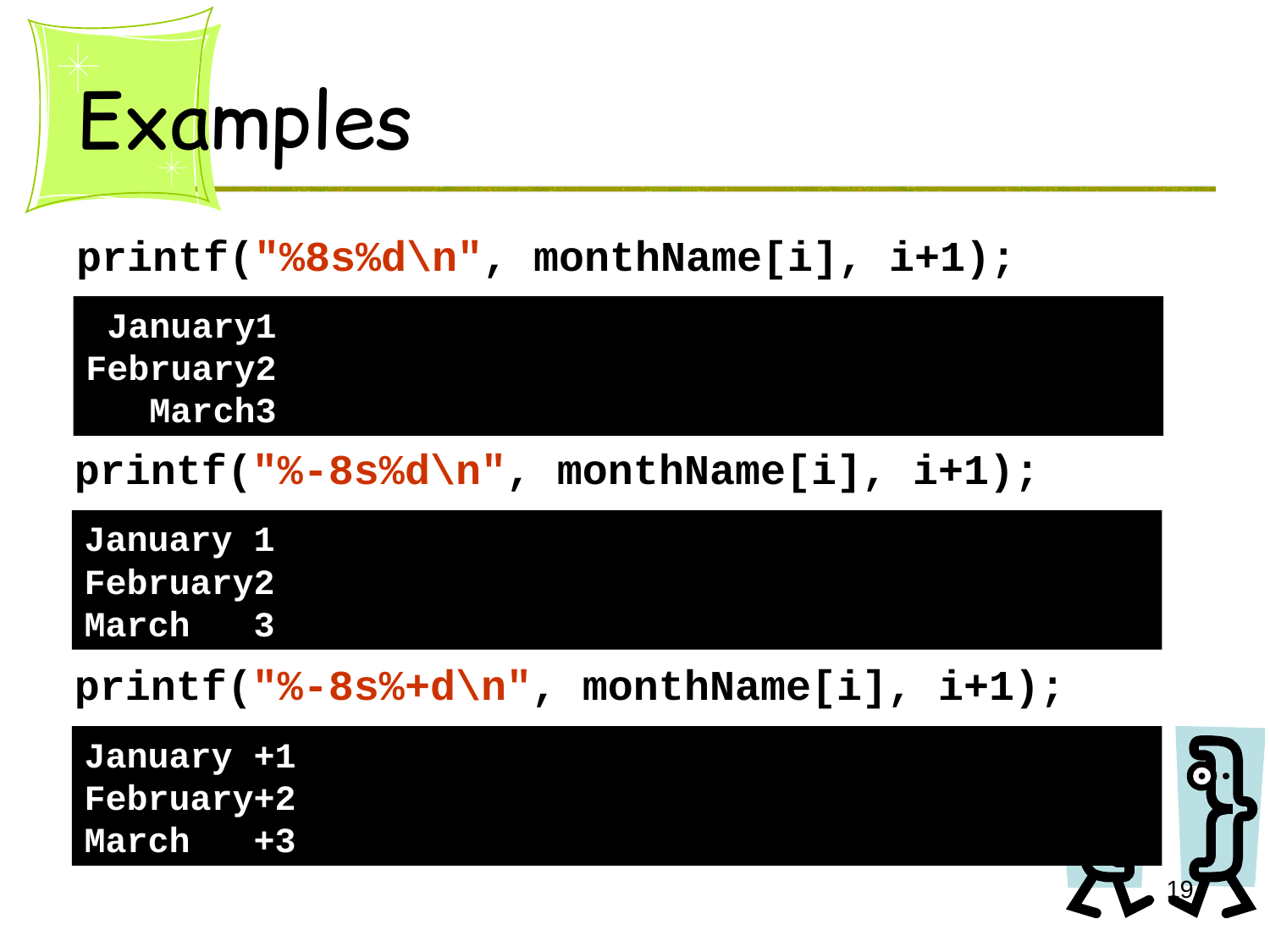

# Examples
printf("%8s%d\n", monthName[i], i+1);
 January1
February2
   March3
printf("%-8s%d\n", monthName[i], i+1);
January 1
February2
March   3
printf("%-8s%+d\n", monthName[i], i+1);
January +1
February+2
March   +3
19